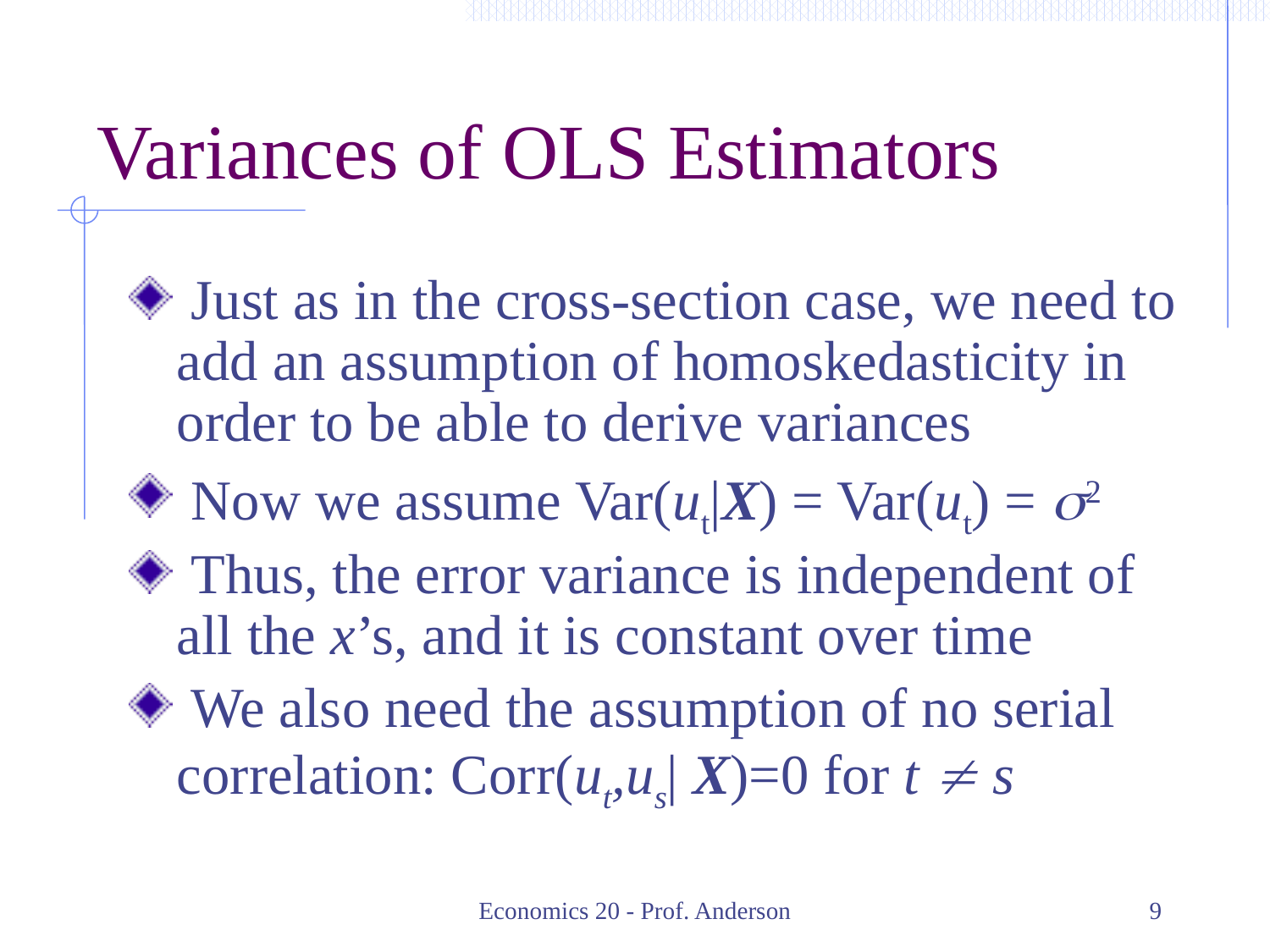

# Variances of OLS Estimators
 Just as in the cross-section case, we need to add an assumption of homoskedasticity in order to be able to derive variances
 Now we assume Var(ut|X) = Var(ut) = σ2
 Thus, the error variance is independent of all the x’s, and it is constant over time
 We also need the assumption of no serial correlation: Corr(ut,us| X)=0 for t ≠ s
Economics 20 - Prof. Anderson
9